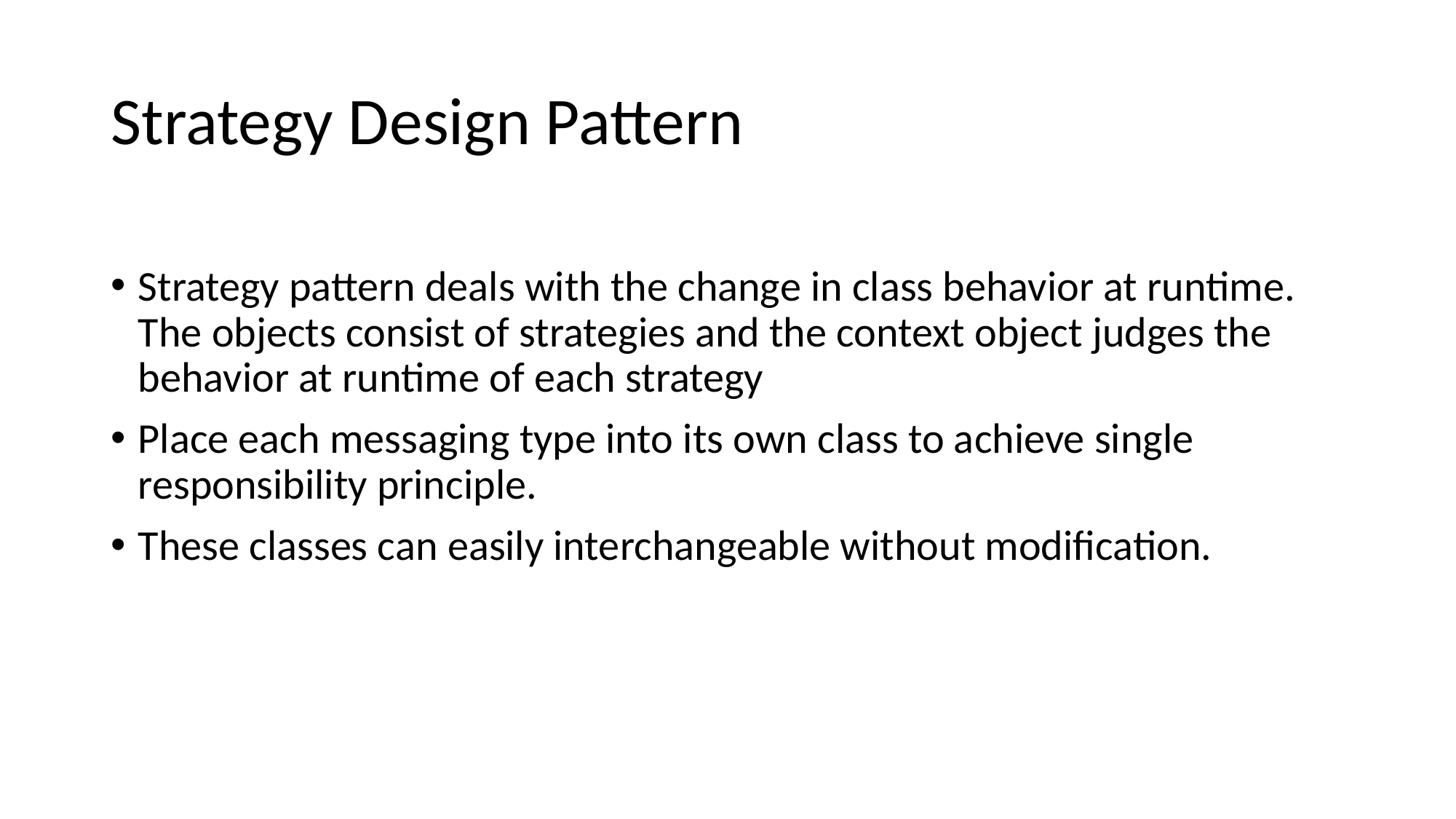

# Strategy Design Pattern
Strategy pattern deals with the change in class behavior at runtime. The objects consist of strategies and the context object judges the behavior at runtime of each strategy
Place each messaging type into its own class to achieve single responsibility principle.
These classes can easily interchangeable without modification.